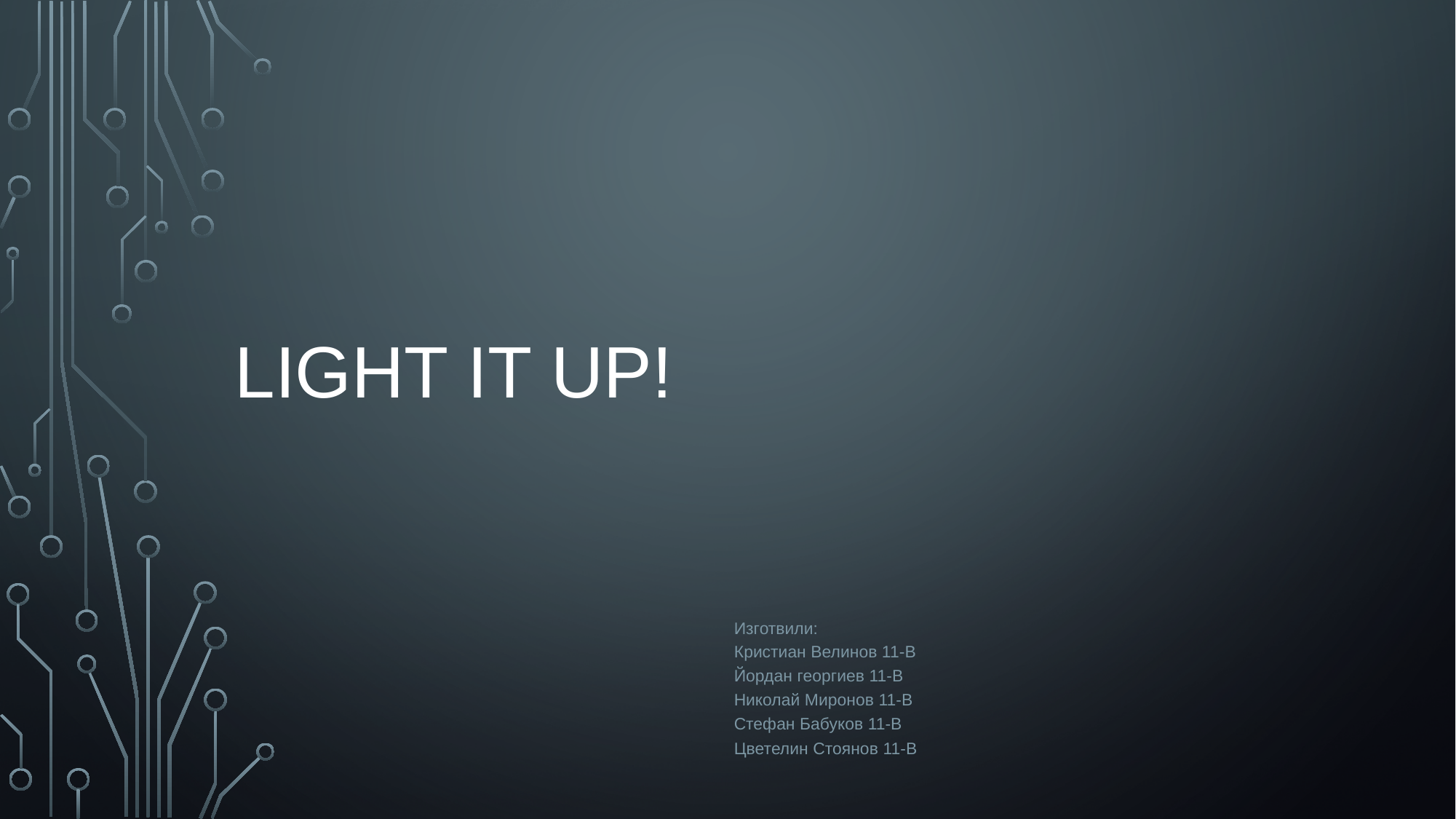

# Light it up!
Изготвили:
Кристиан Велинов 11-В
Йордан георгиев 11-В
Николай Миронов 11-В
Стефан Бабуков 11-В
Цветелин Стоянов 11-В